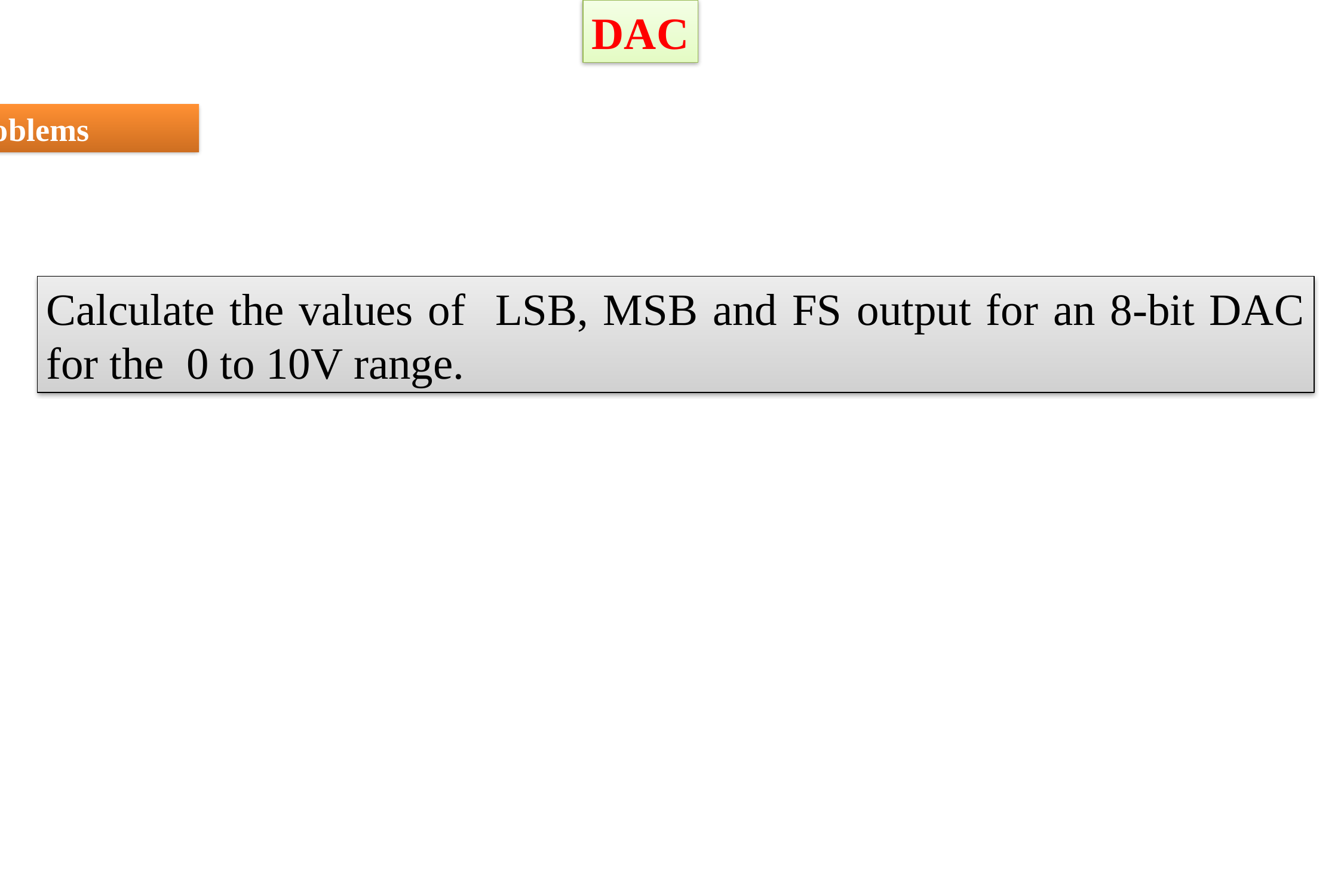

DAC
Problems
Calculate the values of  LSB, MSB and FS output for an 8-bit DAC for the  0 to 10V range.